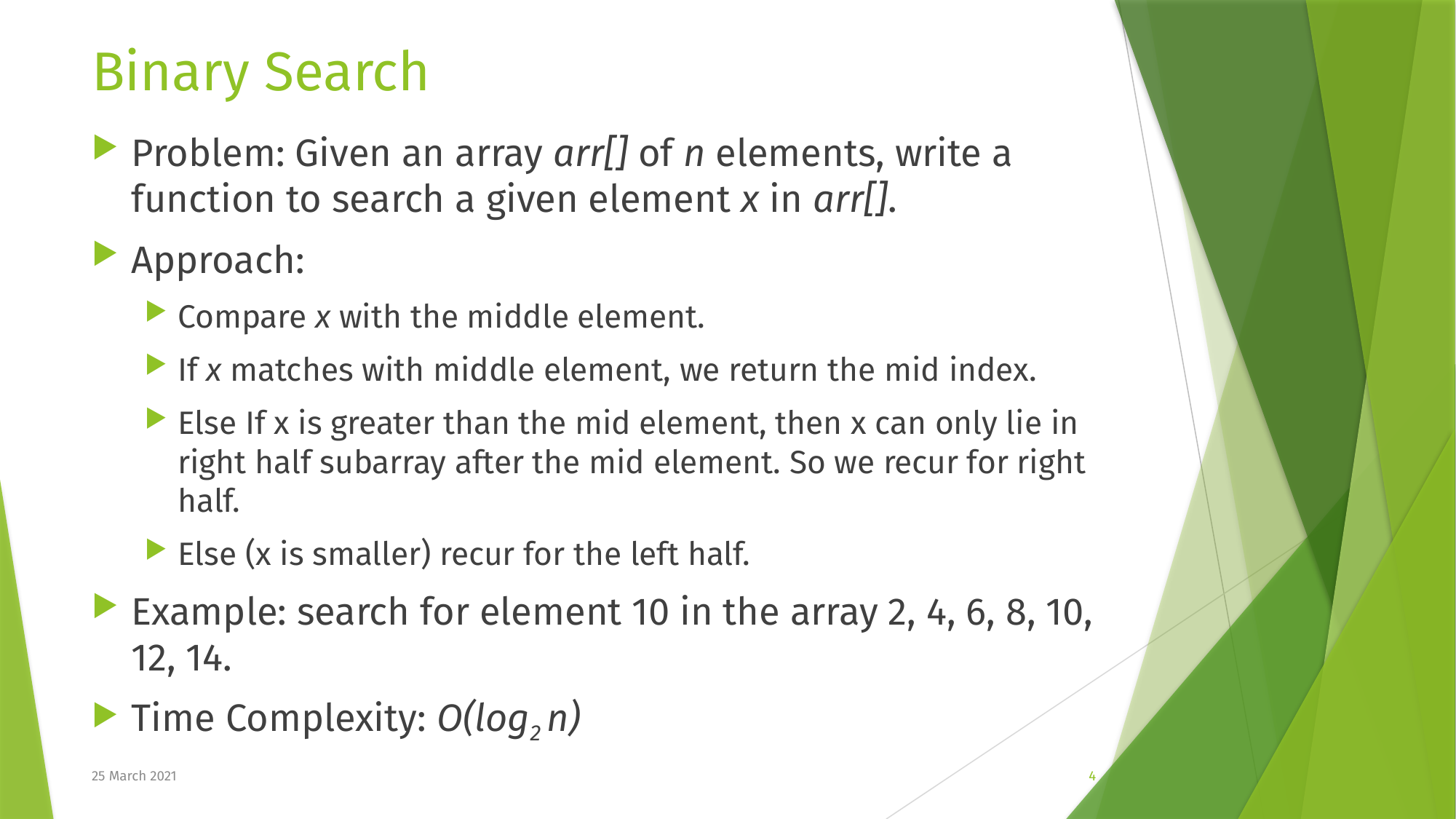

# Binary Search
Problem: Given an array arr[] of n elements, write a function to search a given element x in arr[].
Approach:
Compare x with the middle element.
If x matches with middle element, we return the mid index.
Else If x is greater than the mid element, then x can only lie in right half subarray after the mid element. So we recur for right half.
Else (x is smaller) recur for the left half.
Example: search for element 10 in the array 2, 4, 6, 8, 10, 12, 14.
Time Complexity: O(log2 n)
25 March 2021
4